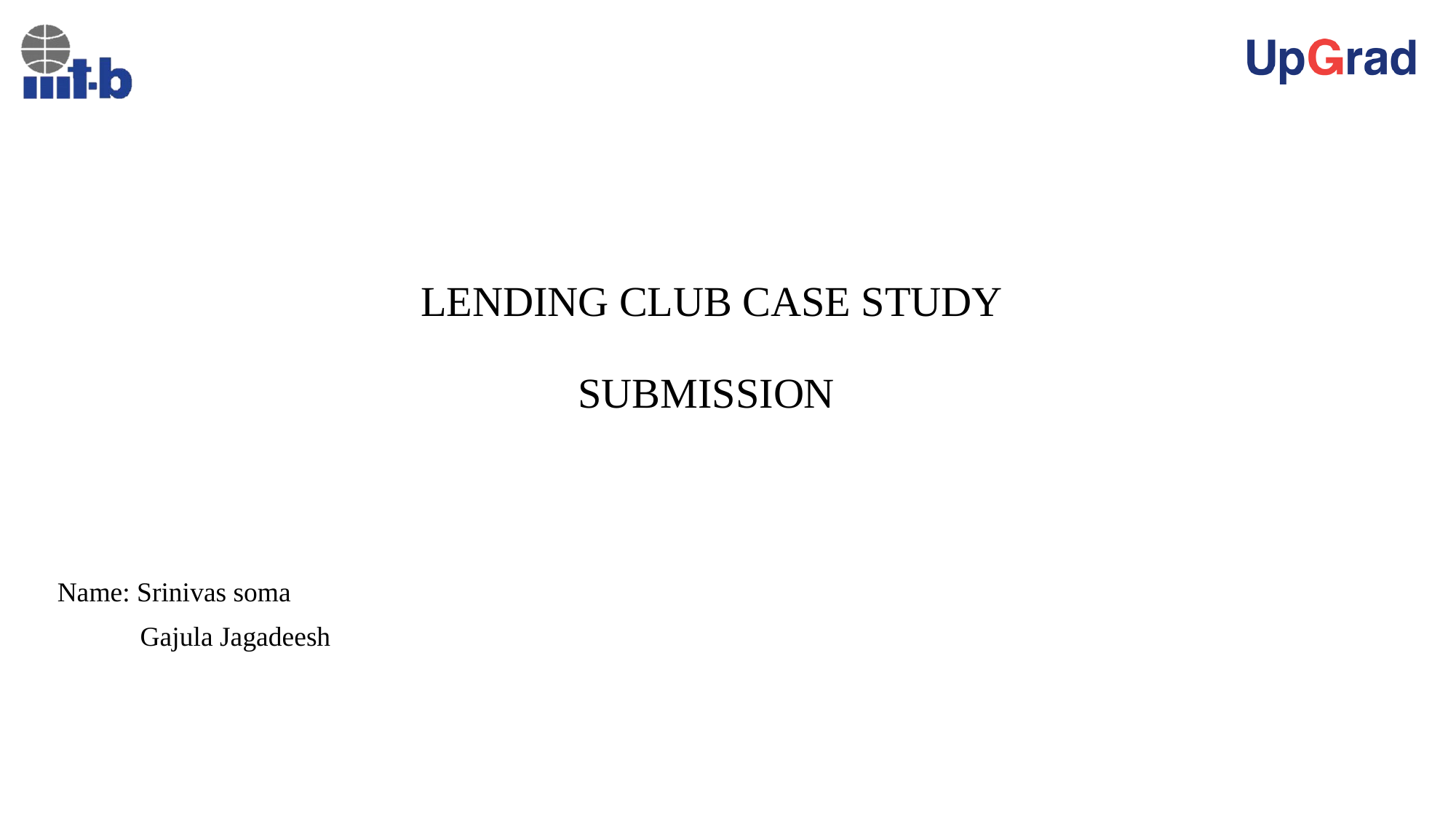

# LENDING CLUB CASE STUDY SUBMISSION
Name: Srinivas soma
            Gajula Jagadeesh